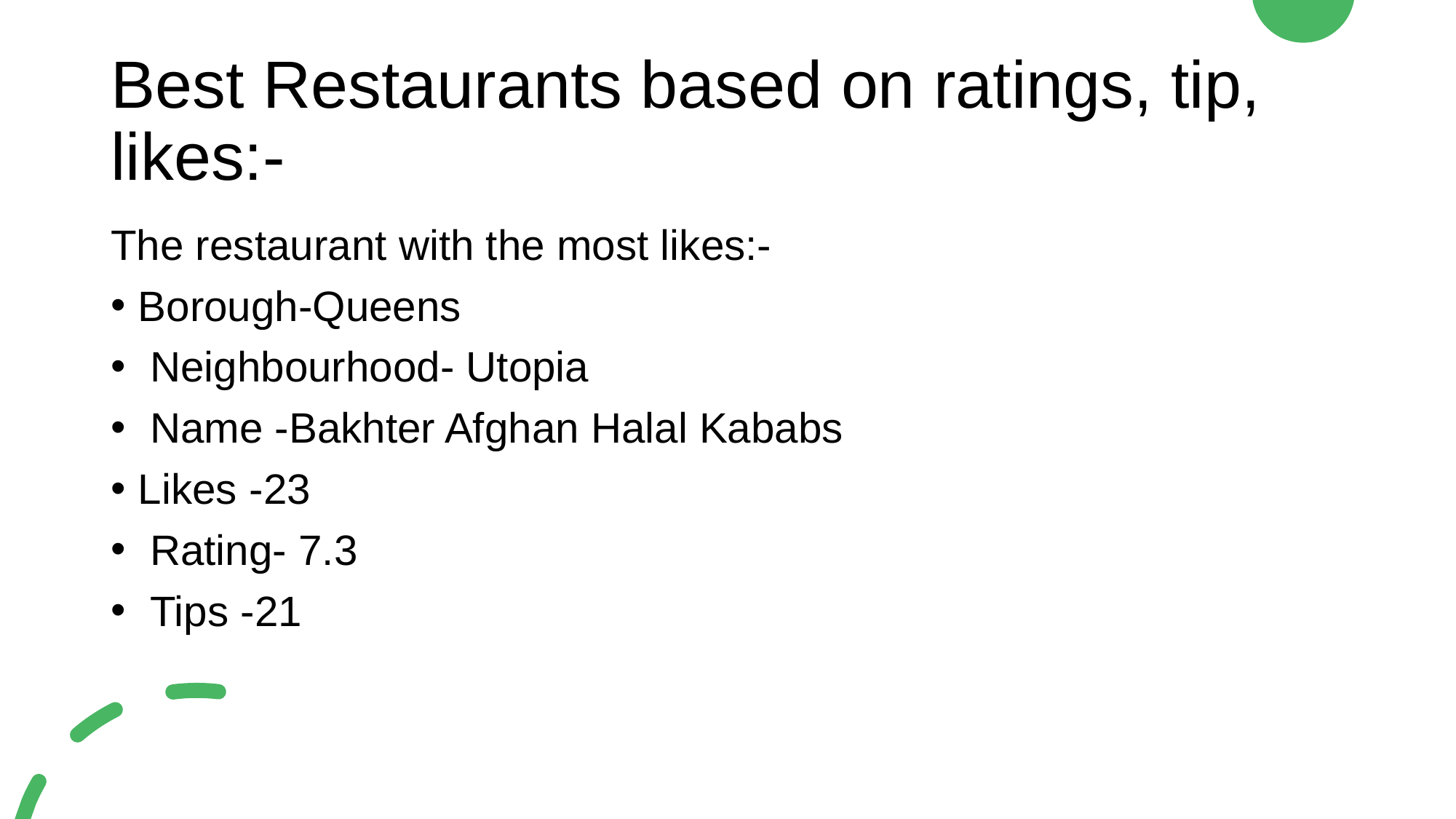

# Best Restaurants based on ratings, tip, likes:-
The restaurant with the most likes:-
Borough-Queens
 Neighbourhood- Utopia
 Name -Bakhter Afghan Halal Kababs
Likes -23
 Rating- 7.3
 Tips -21